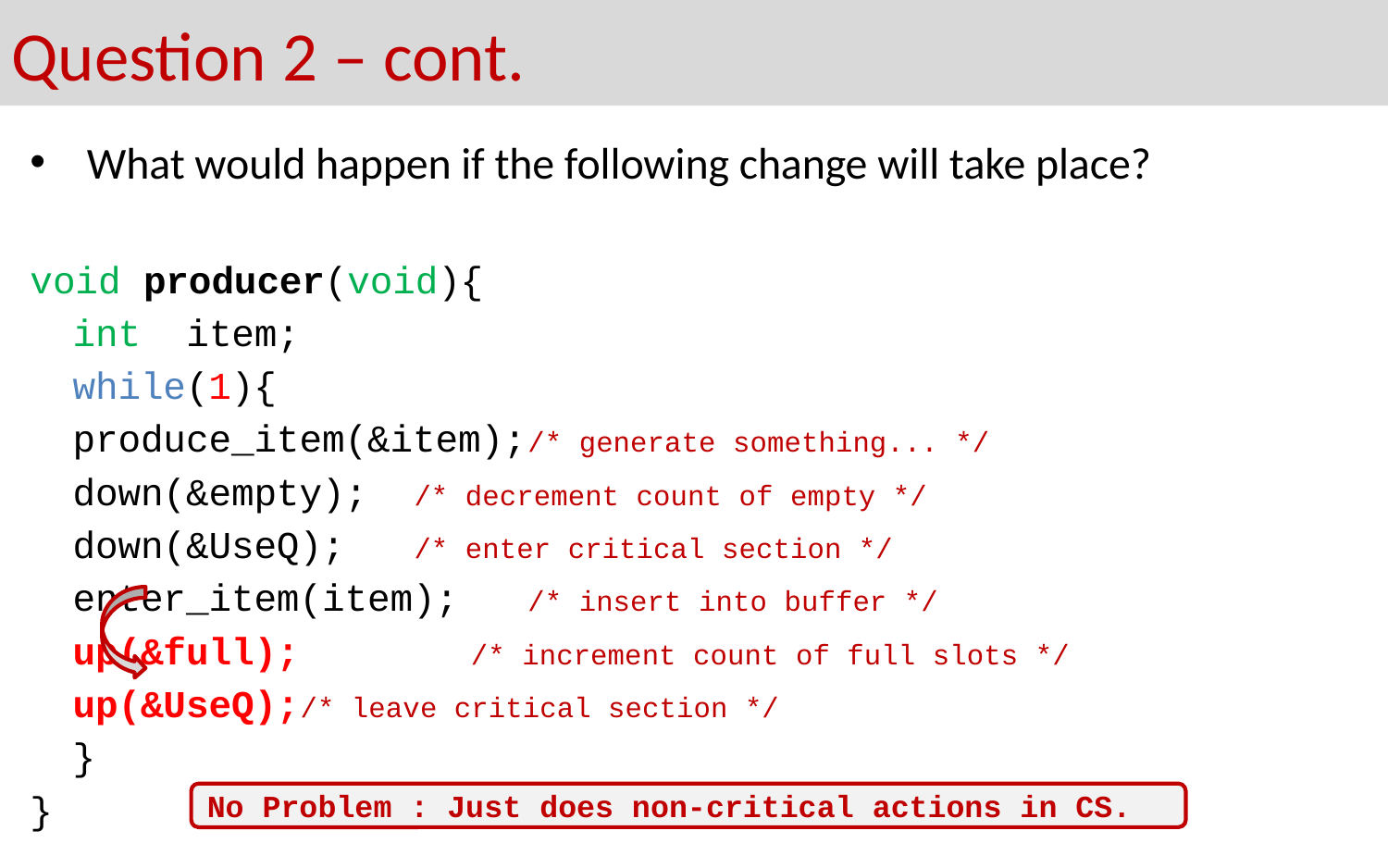

Question 2 – cont.
What would happen if the following change will take place?

void producer(void){
	int	item;
	while(1){
		produce_item(&item);	/* generate something... */
		down(&empty);		/* decrement count of empty */
		down(&UseQ);		/* enter critical section */
		enter_item(item);		/* insert into buffer */
		up(&full);	   	   /* increment count of full slots */
		up(&UseQ);			/* leave critical section */
	}
}

No Problem : Just does non-critical actions in CS.